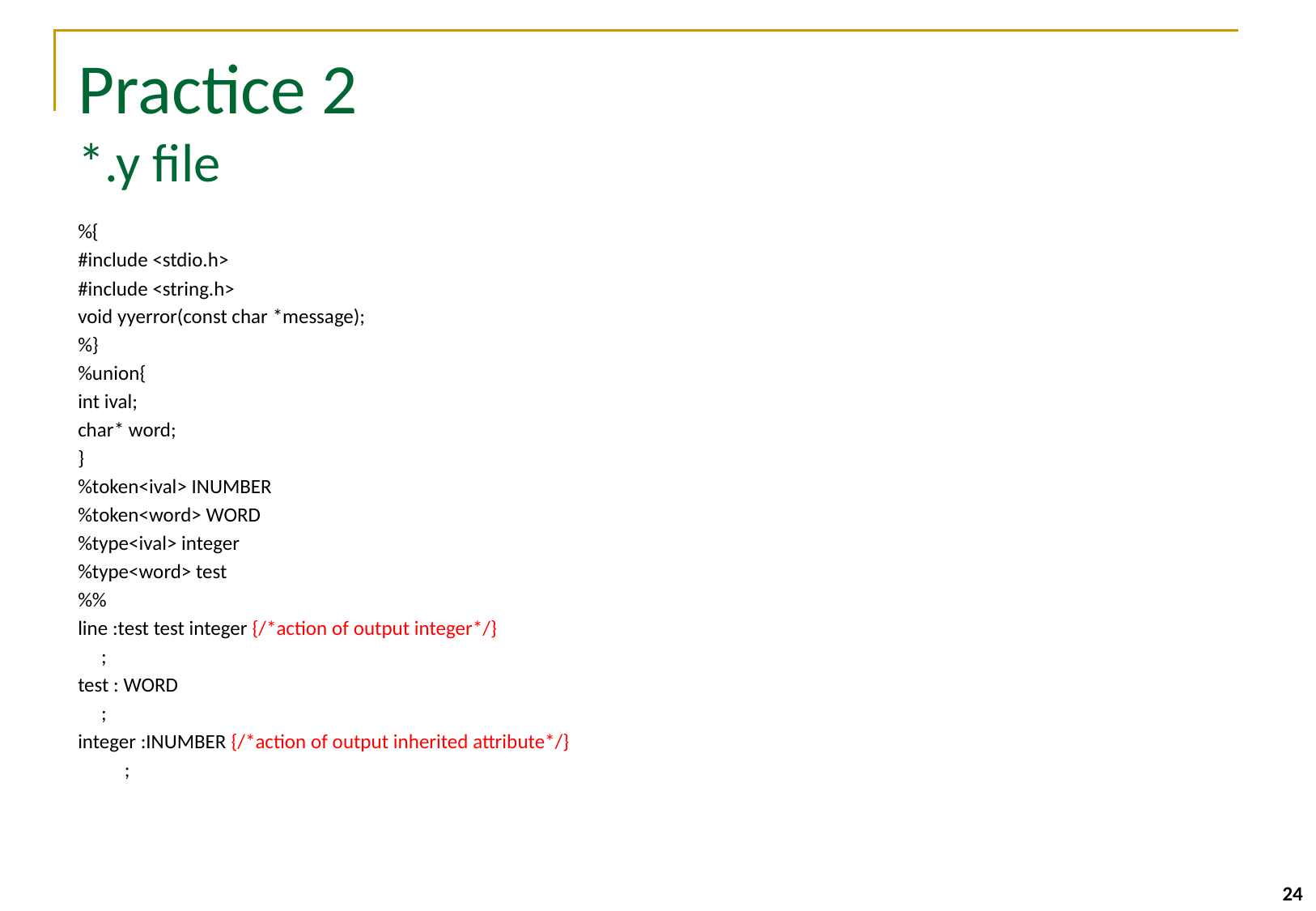

# Practice 2 *.y file
%{
#include <stdio.h>
#include <string.h>
void yyerror(const char *message);
%}
%union{
int ival;
char* word;
}
%token<ival> INUMBER
%token<word> WORD
%type<ival> integer
%type<word> test
%%
line :test test integer {/*action of output integer*/}
     ;
test : WORD
     ;
integer :INUMBER {/*action of output inherited attribute*/}
          ;
24